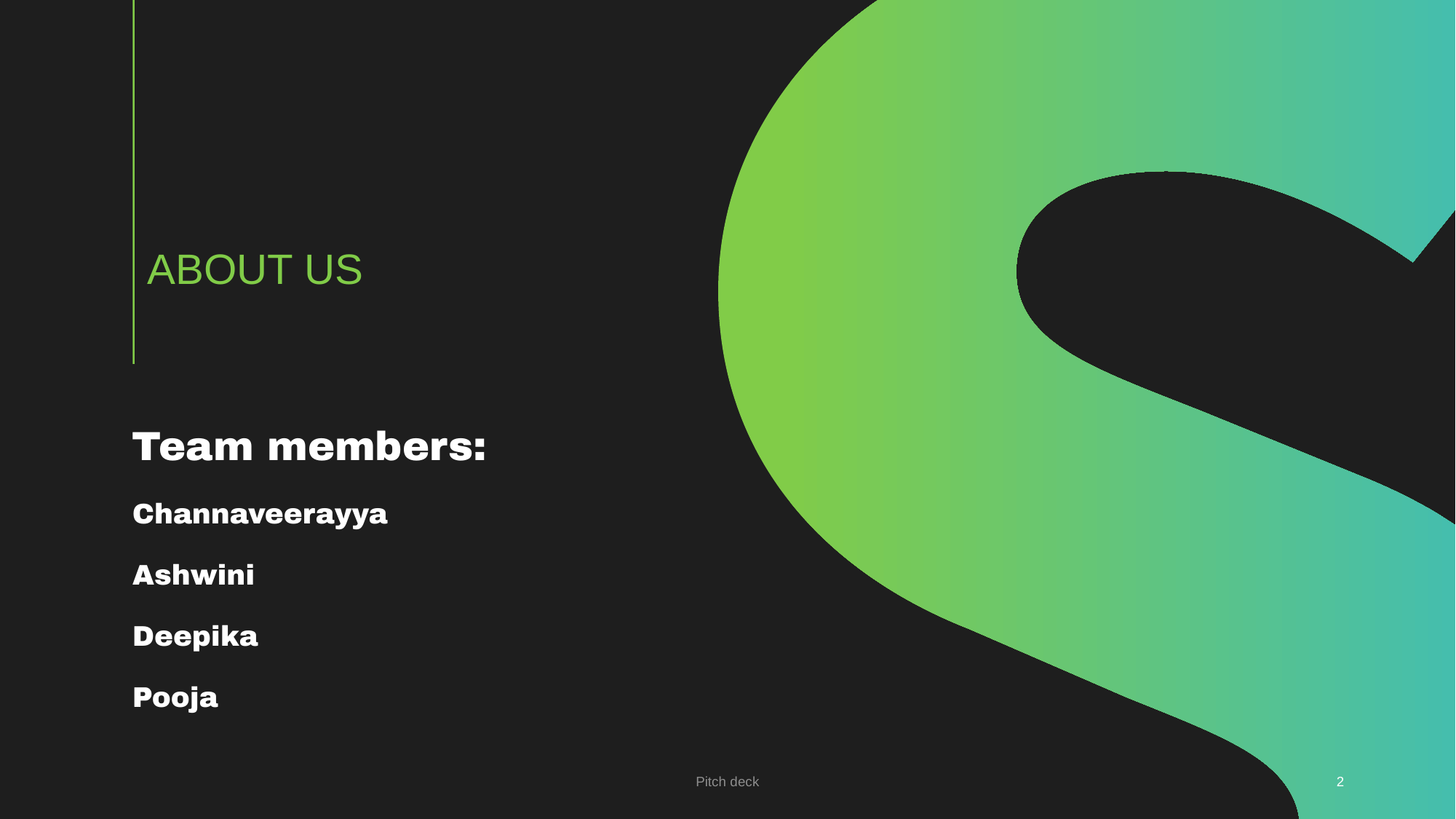

# About us
Team members:
Channaveerayya
Ashwini
Deepika
Pooja

Pitch deck
2